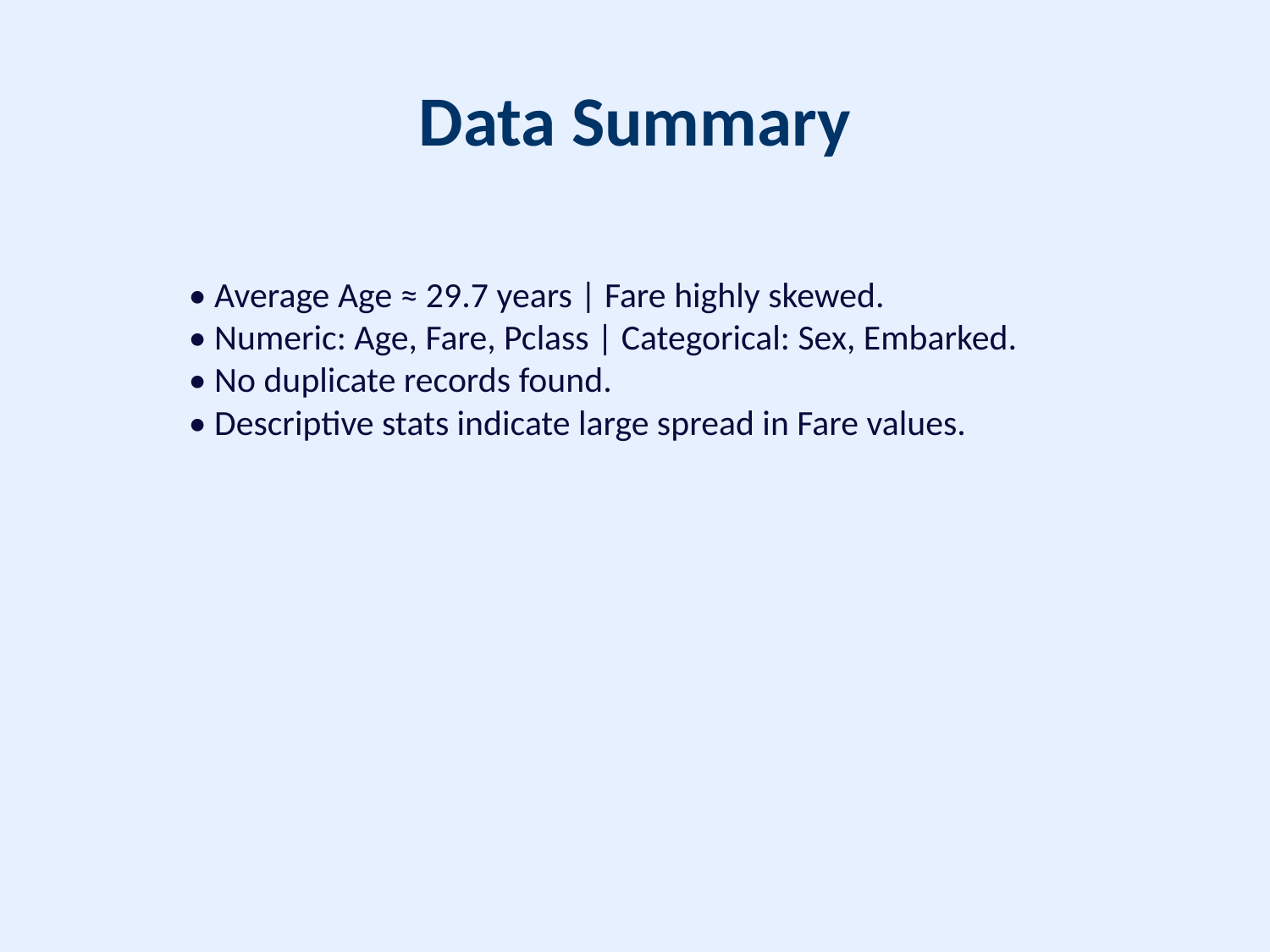

# Data Summary

• Average Age ≈ 29.7 years | Fare highly skewed.
• Numeric: Age, Fare, Pclass | Categorical: Sex, Embarked.
• No duplicate records found.
• Descriptive stats indicate large spread in Fare values.